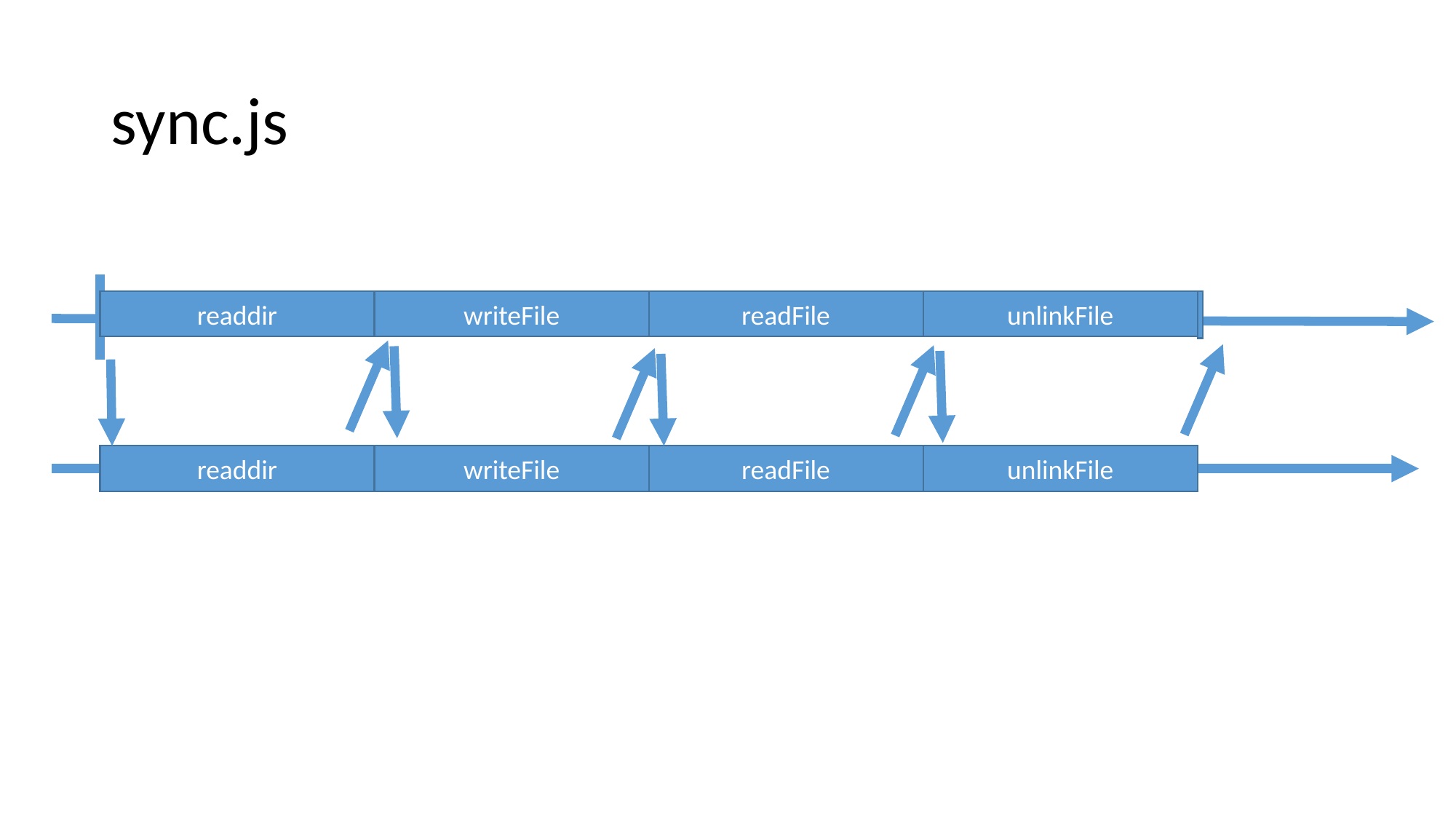

# sync.js
readdir
writeFile
readFile
unlinkFile

readdir
writeFile
readFile
unlinkFile